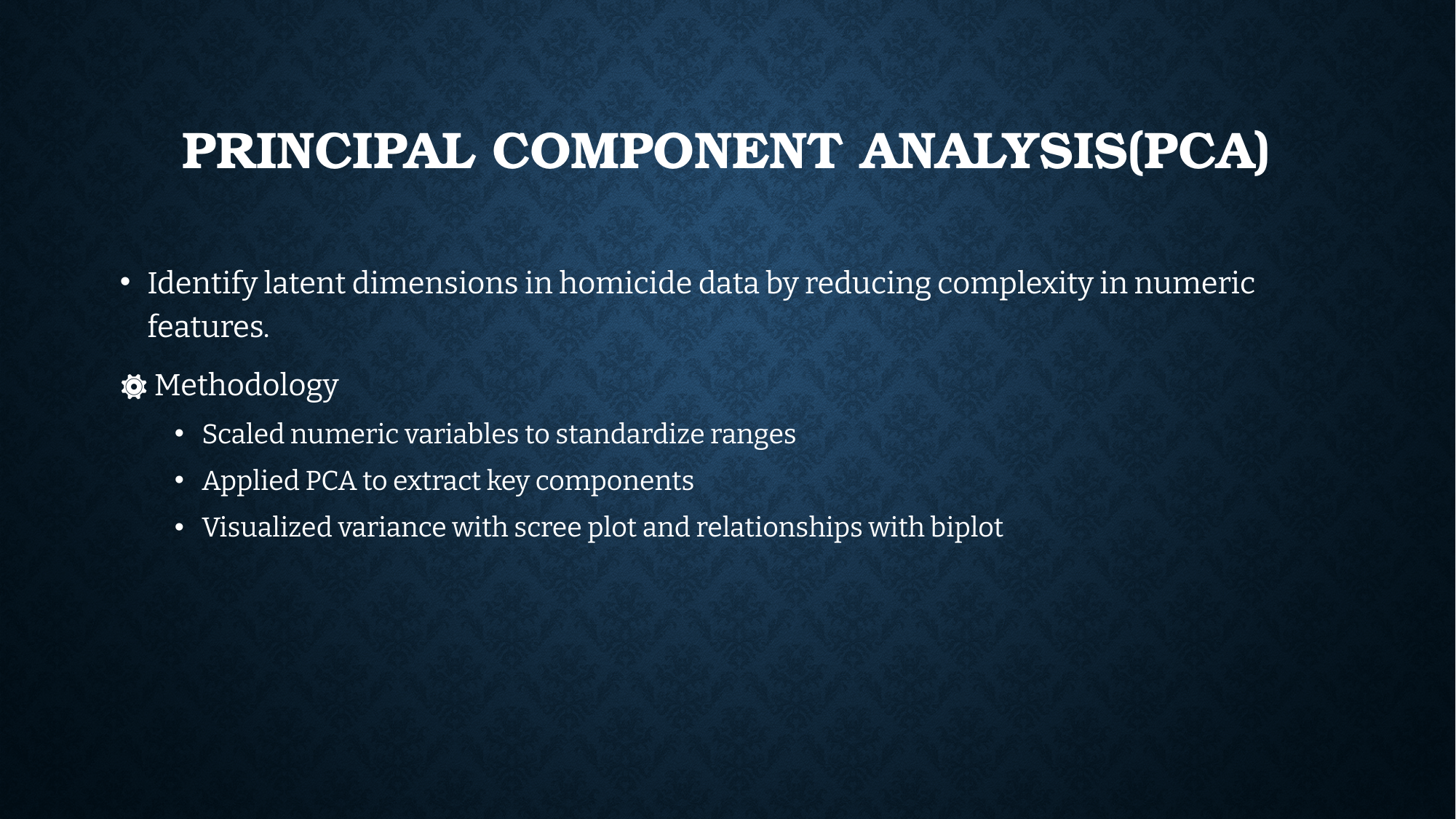

# Principal Component Analysis(PCA)
Identify latent dimensions in homicide data by reducing complexity in numeric features.
⚙️ Methodology
Scaled numeric variables to standardize ranges
Applied PCA to extract key components
Visualized variance with scree plot and relationships with biplot